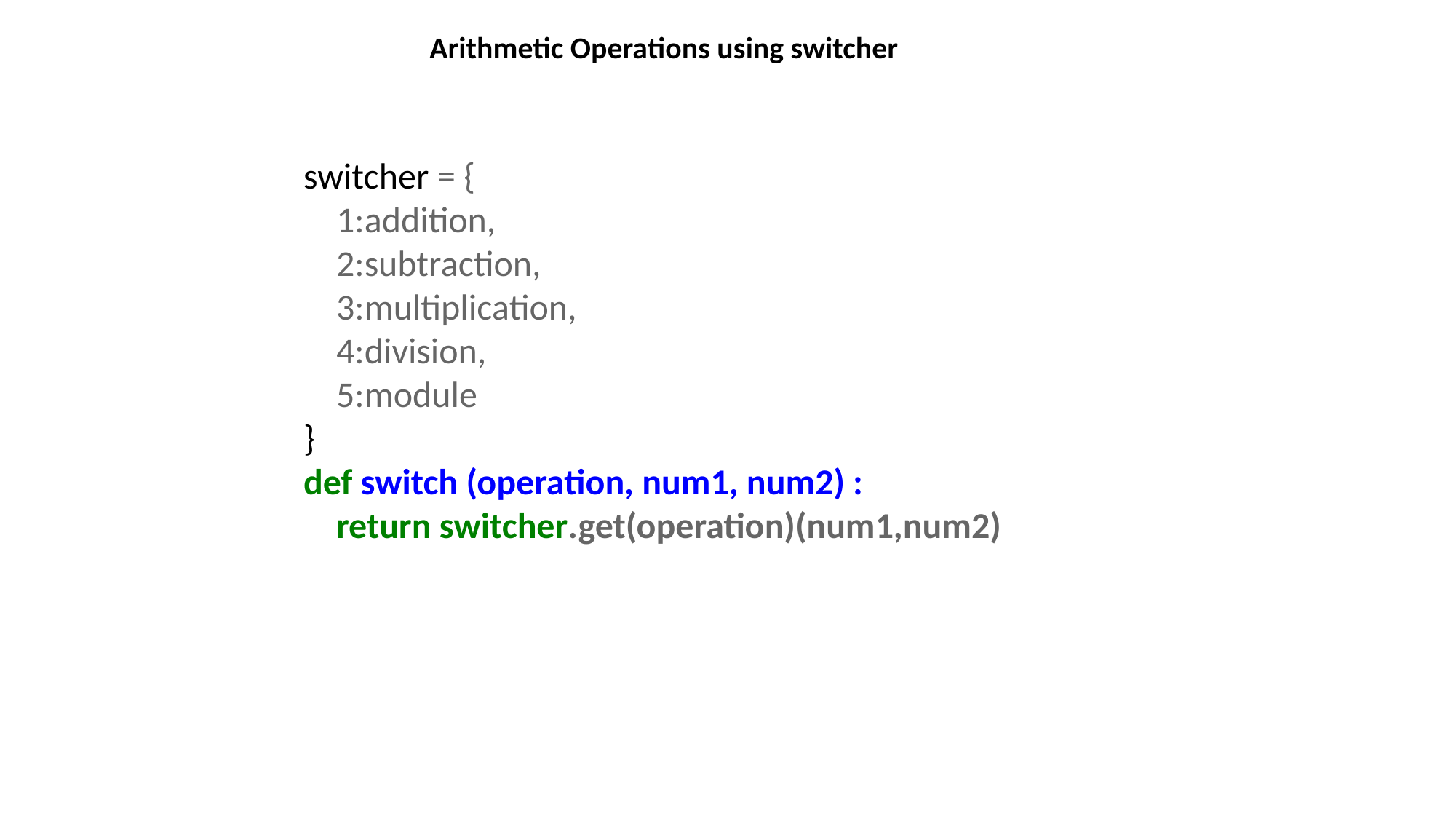

Arithmetic Operations using switcher
switcher = {
    1:addition,
    2:subtraction,
    3:multiplication,
    4:division,
    5:module
}
def switch (operation, num1, num2) :
    return switcher.get(operation)(num1,num2)